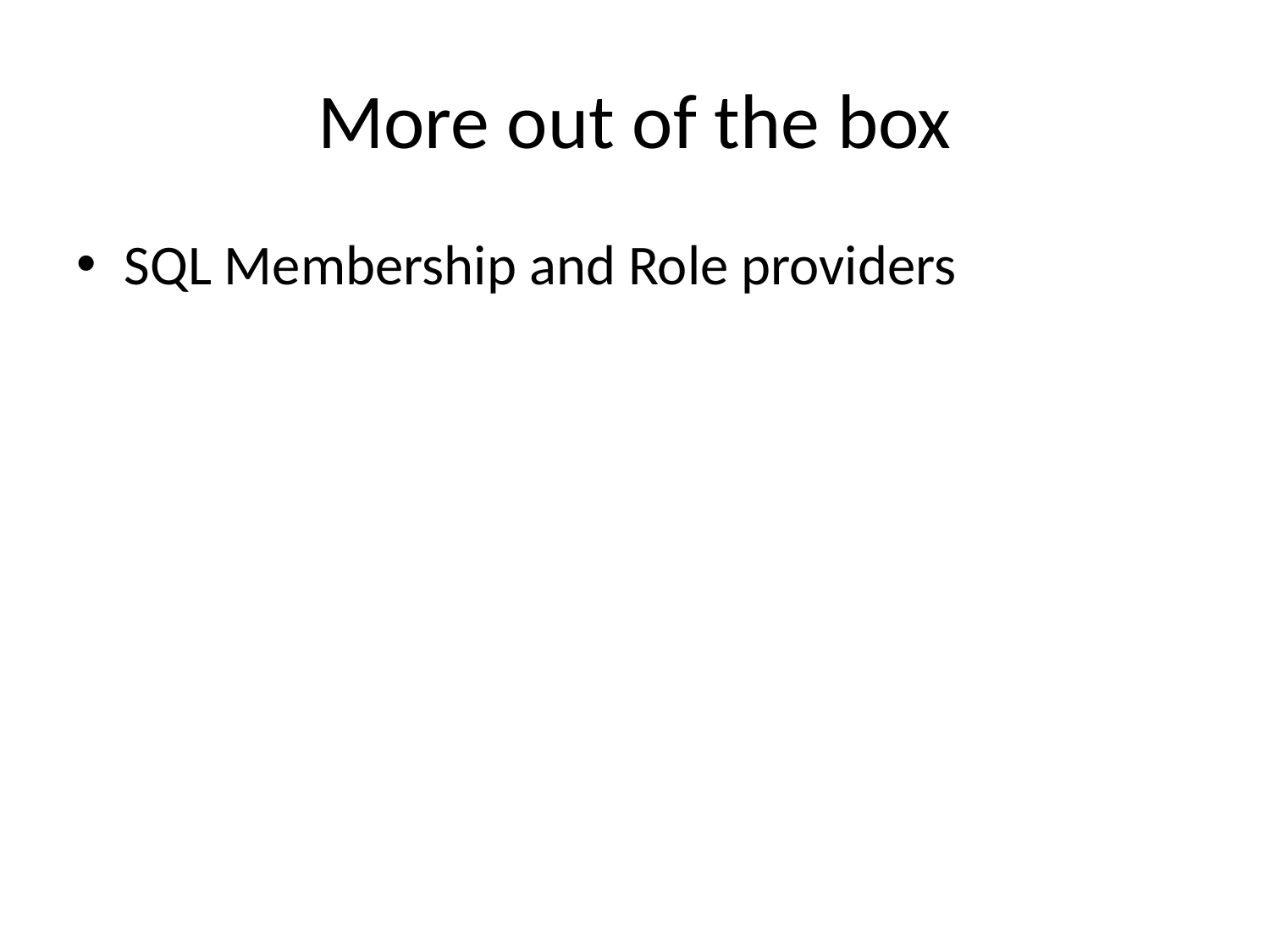

# More out of the box
SQL Membership and Role providers